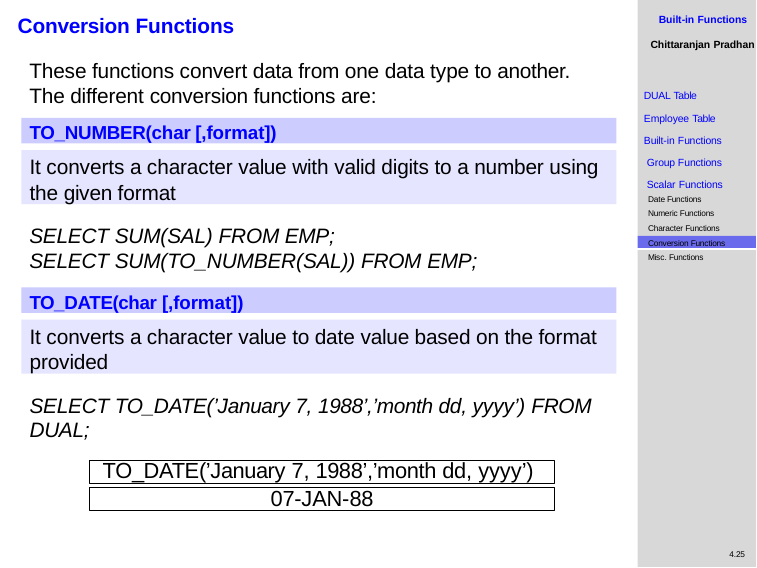

Built-in Functions

Chittaranjan Pradhan
# Conversion Functions
These functions convert data from one data type to another.  The different conversion functions are:
DUAL Table
Employee Table  Built-in Functions  Group Functions  Scalar Functions
Date Functions  Numeric Functions  Character Functions
TO_NUMBER(char [,format])
It converts a character value with valid digits to a number using  the given format
SELECT SUM(SAL) FROM EMP;
SELECT SUM(TO_NUMBER(SAL)) FROM EMP;
Conversion Functions
Misc. Functions

TO_DATE(char [,format])
It converts a character value to date value based on the format  provided
SELECT TO_DATE(’January 7, 1988’,’month dd, yyyy’) FROM  DUAL;
TO_DATE(’January 7, 1988’,’month dd, yyyy’)
07-JAN-88
4.25